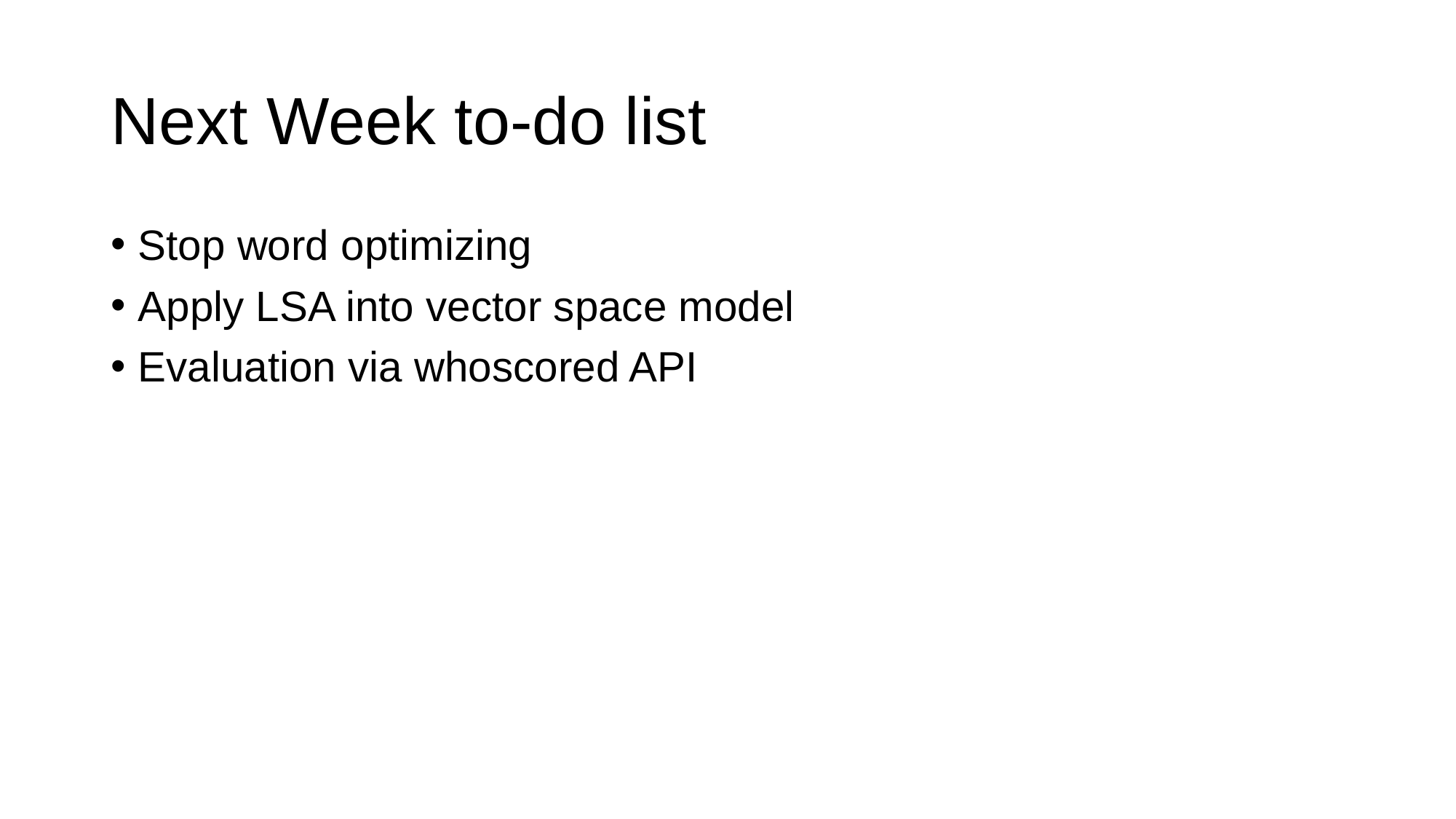

# Next Week to-do list
Stop word optimizing
Apply LSA into vector space model
Evaluation via whoscored API